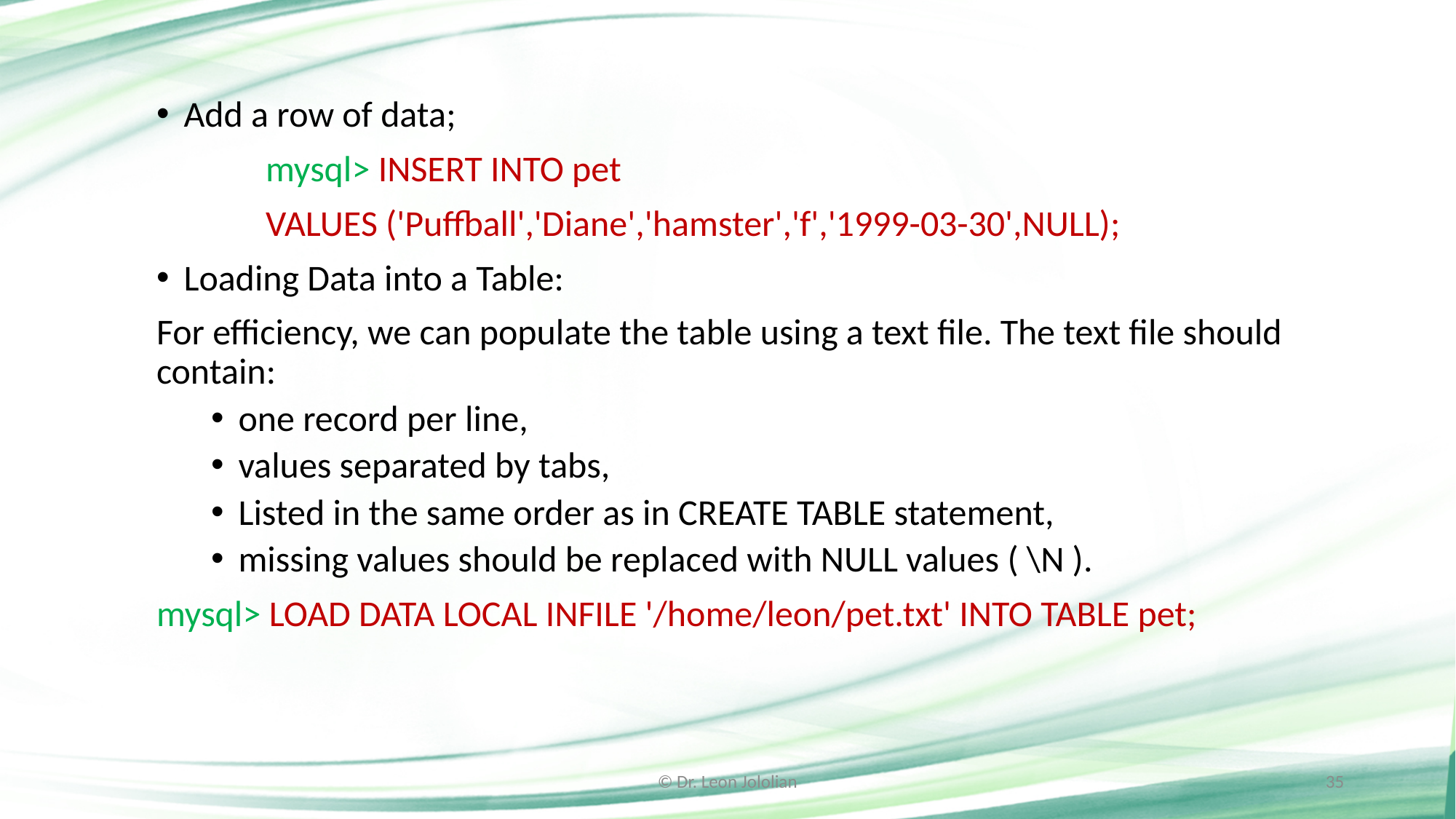

Add a row of data;
	mysql> INSERT INTO pet
       	VALUES ('Puffball','Diane','hamster','f','1999-03-30',NULL);
Loading Data into a Table:
For efficiency, we can populate the table using a text file. The text file should contain:
one record per line,
values separated by tabs,
Listed in the same order as in CREATE TABLE statement,
missing values should be replaced with NULL values ( \N ).
mysql> LOAD DATA LOCAL INFILE '/home/leon/pet.txt' INTO TABLE pet;
© Dr. Leon Jololian
35